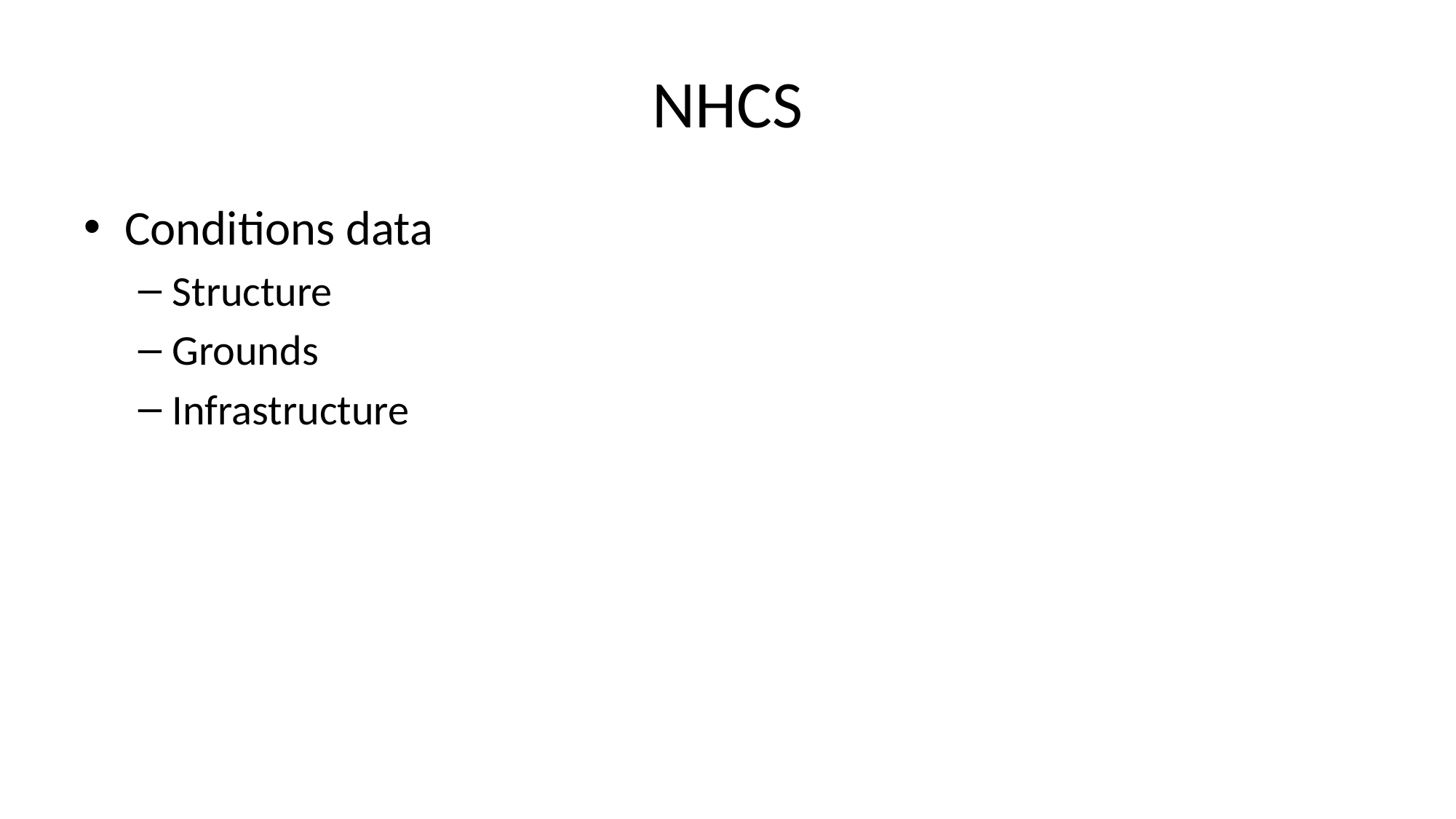

# NHCS
Conditions data
Structure
Grounds
Infrastructure